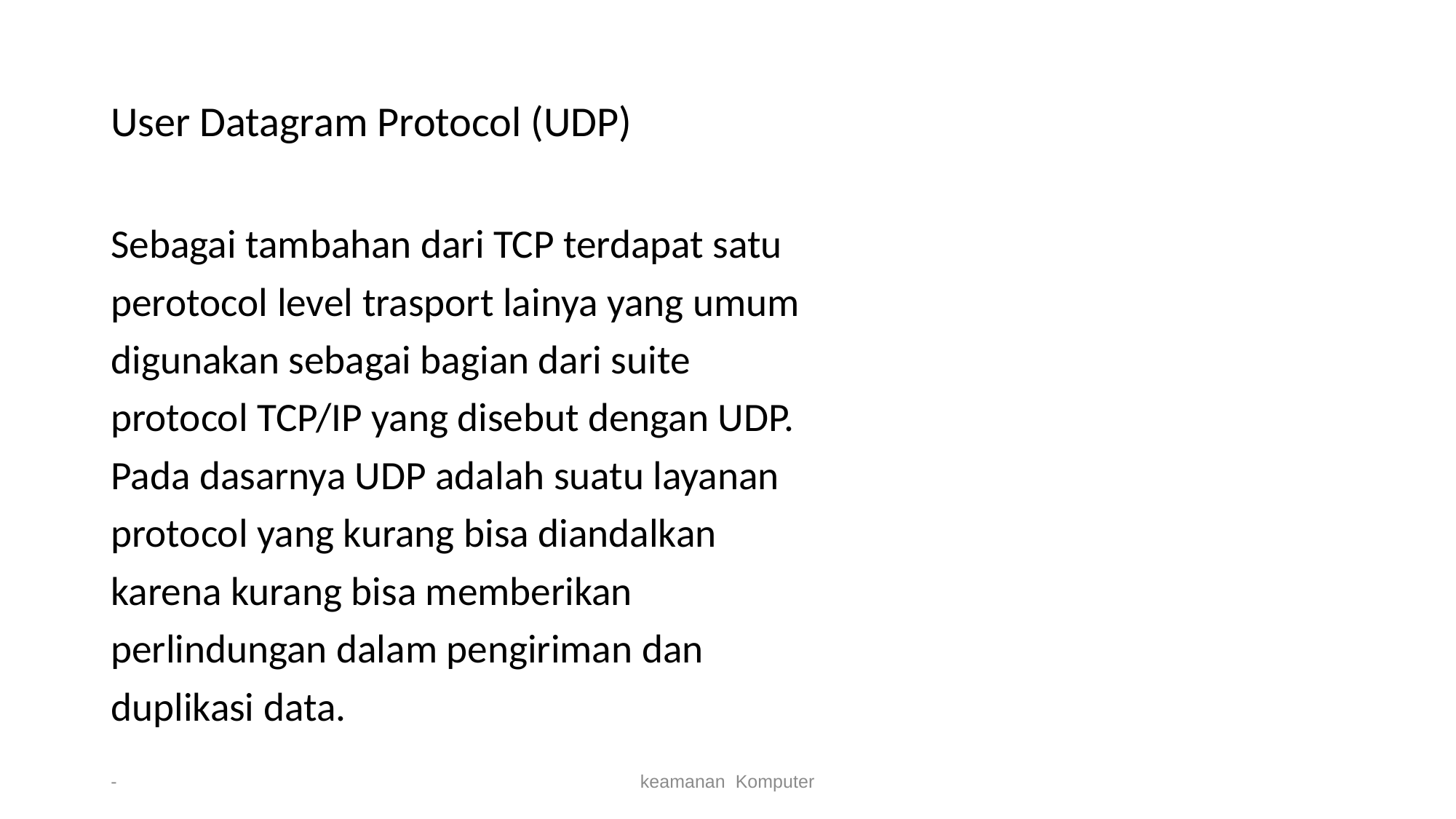

# User Datagram Protocol (UDP)
Sebagai tambahan dari TCP terdapat satu
perotocol level trasport lainya yang umum
digunakan sebagai bagian dari suite
protocol TCP/IP yang disebut dengan UDP.
Pada dasarnya UDP adalah suatu layanan
protocol yang kurang bisa diandalkan
karena kurang bisa memberikan
perlindungan dalam pengiriman dan
duplikasi data.
-
keamanan  Komputer